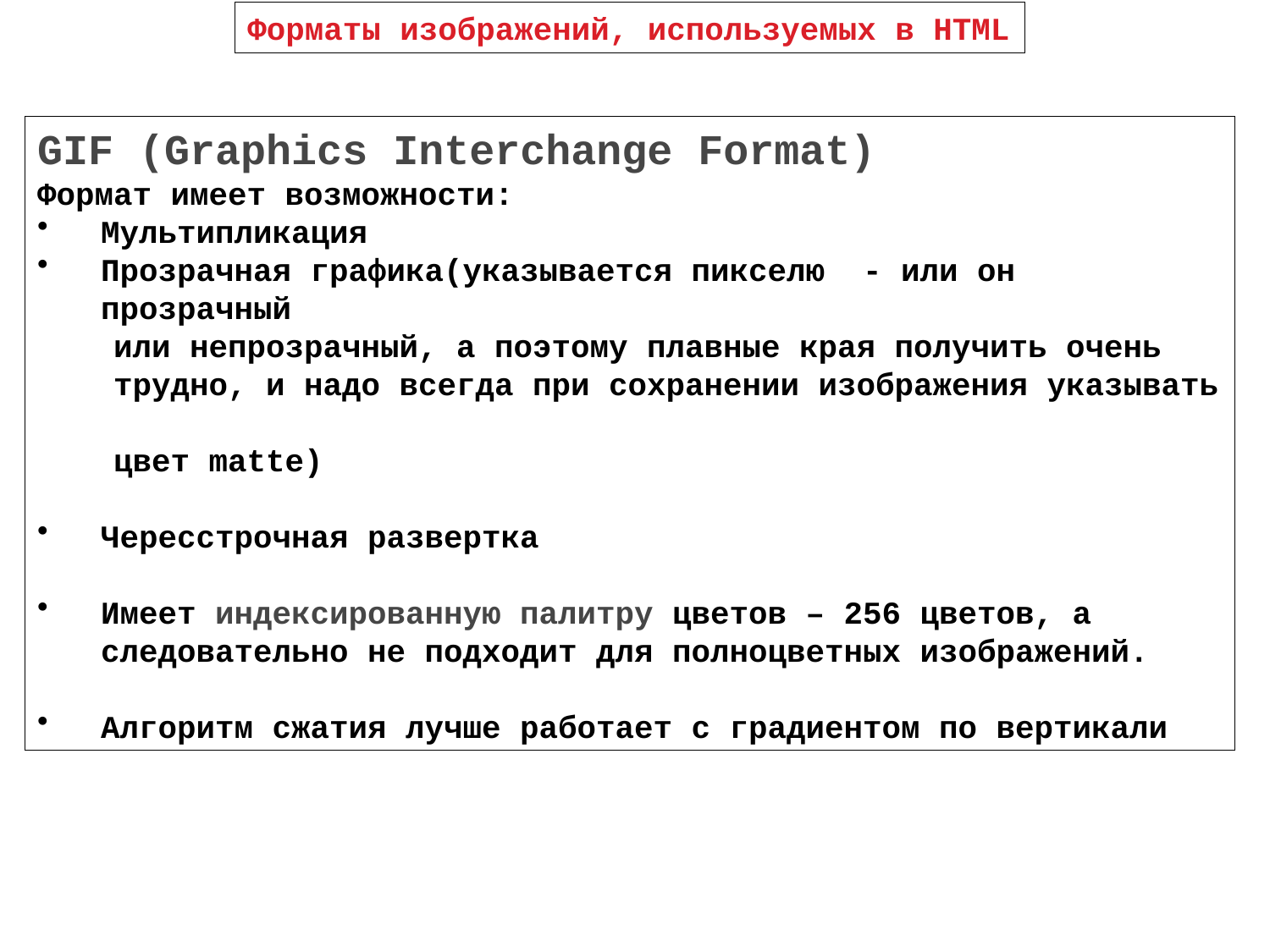

Форматы изображений, используемых в HTML
GIF (Graphics Interchange Format)
Формат имеет возможности:
Мультипликация
Прозрачная графика(указывается пикселю  - или он прозрачный
    или непрозрачный, а поэтому плавные края получить очень
    трудно, и надо всегда при сохранении изображения указывать
    цвет matte)

Чересстрочная развертка

Имеет индексированную палитру цветов – 256 цветов, а следовательно не подходит для полноцветных изображений.

Алгоритм сжатия лучше работает с градиентом по вертикали